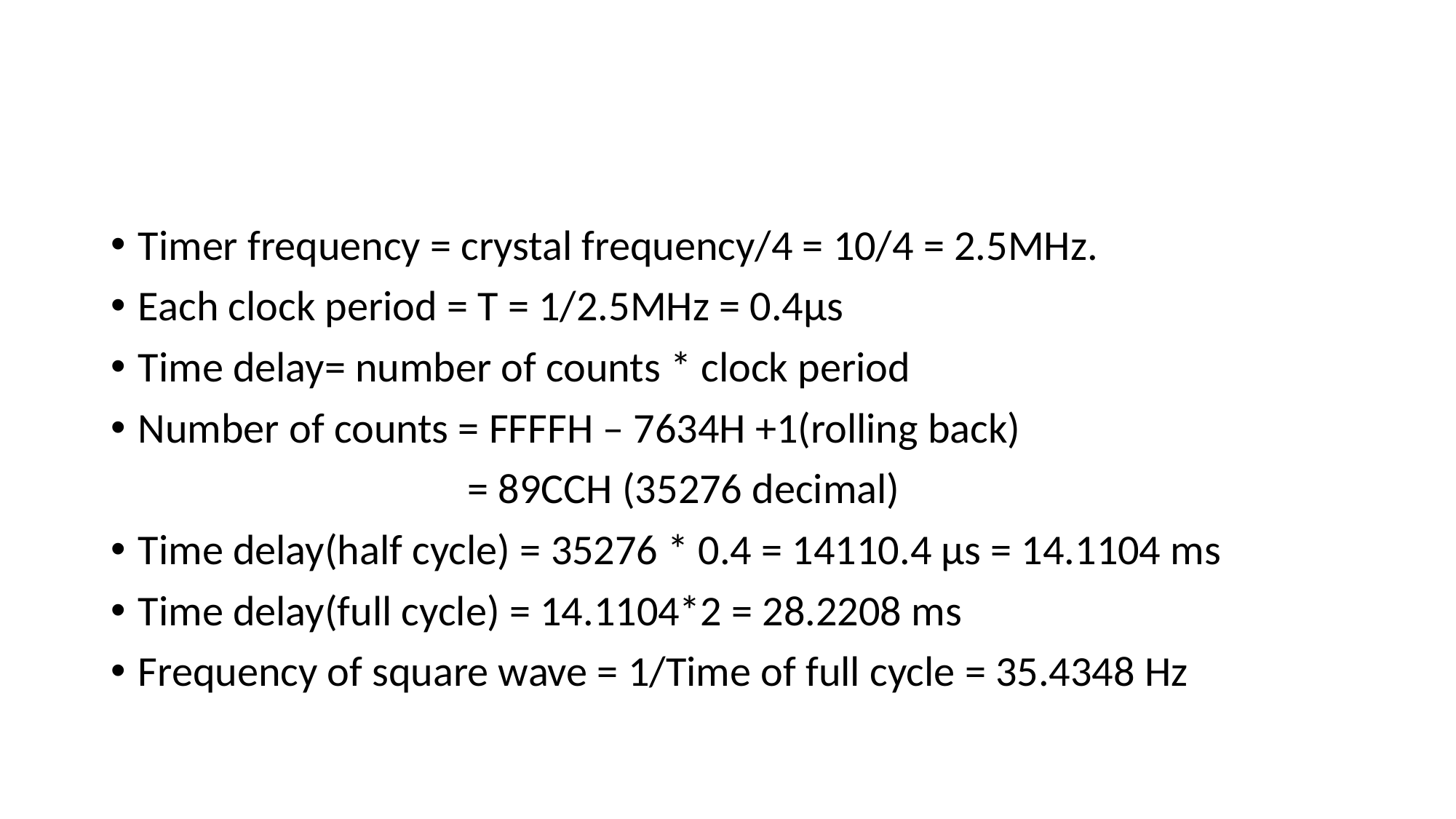

#
Timer frequency = crystal frequency/4 = 10/4 = 2.5MHz.
Each clock period = T = 1/2.5MHz = 0.4µs
Time delay= number of counts * clock period
Number of counts = FFFFH – 7634H +1(rolling back)
                                     = 89CCH (35276 decimal)
Time delay(half cycle) = 35276 * 0.4 = 14110.4 µs = 14.1104 ms
Time delay(full cycle) = 14.1104*2 = 28.2208 ms
Frequency of square wave = 1/Time of full cycle = 35.4348 Hz